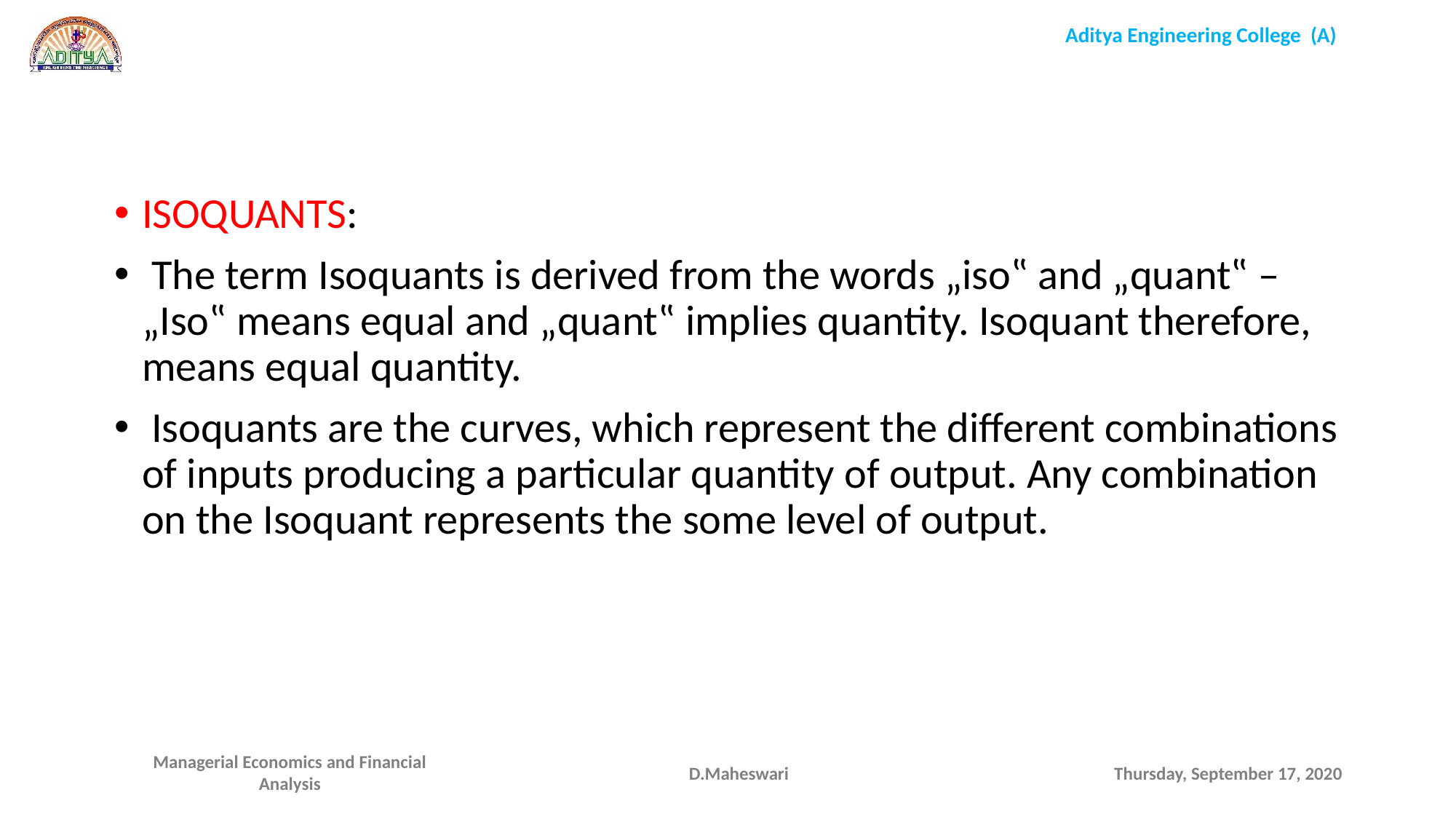

ISOQUANTS:
 The term Isoquants is derived from the words „iso‟ and „quant‟ – „Iso‟ means equal and „quant‟ implies quantity. Isoquant therefore, means equal quantity.
 Isoquants are the curves, which represent the different combinations of inputs producing a particular quantity of output. Any combination on the Isoquant represents the some level of output.
D.Maheswari
Thursday, September 17, 2020